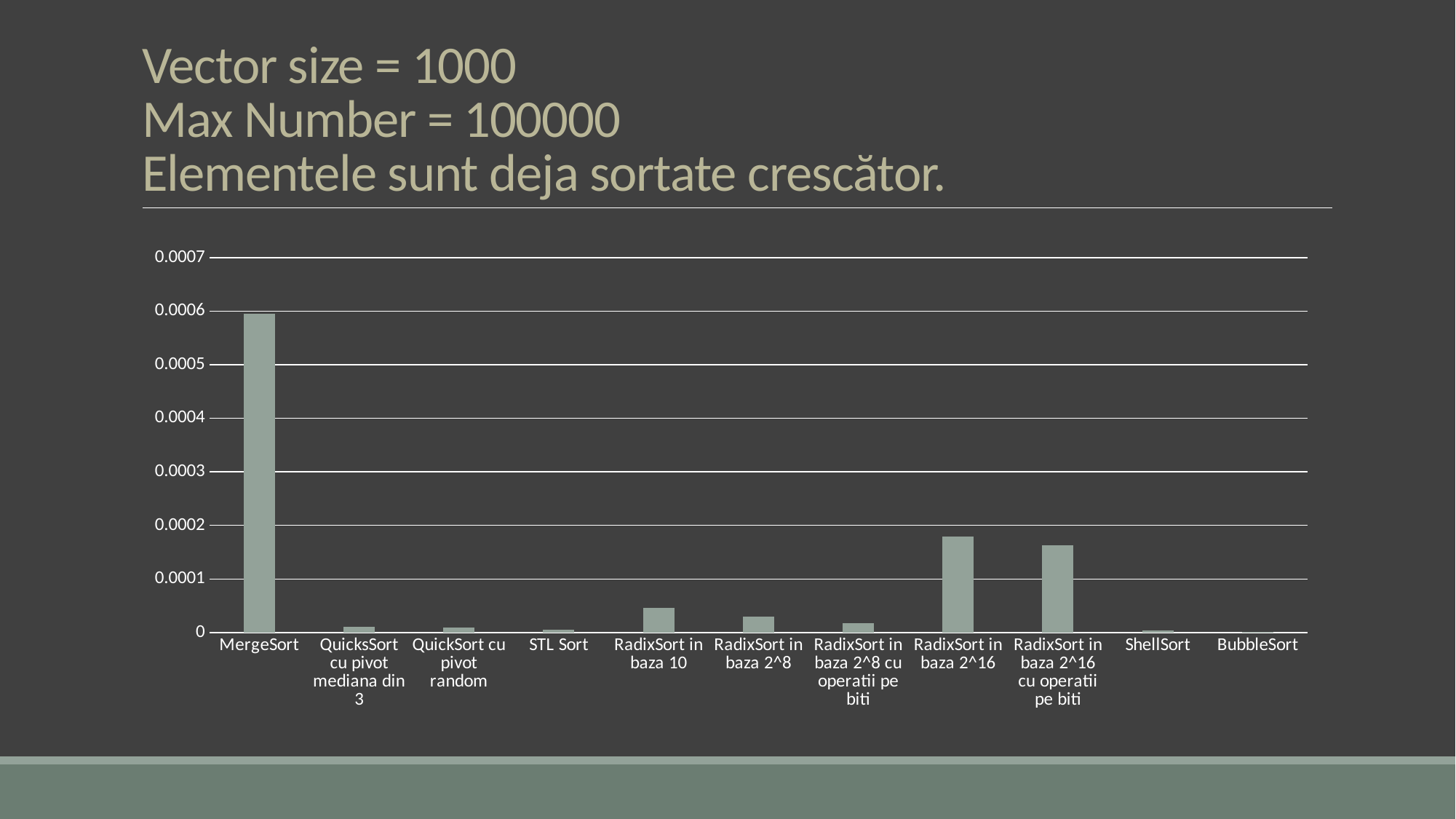

# Vector size = 1000 Max Number = 100000 Elementele sunt deja sortate crescător.

### Chart

| Category | Column1 |
|---|---|
| MergeSort | 0.0005959 |
| QuicksSort cu pivot mediana din 3 | 1.01e-05 |
| QuickSort cu pivot random | 9.9e-06 |
| STL Sort | 5.9e-06 |
| RadixSort in baza 10 | 4.63e-05 |
| RadixSort in baza 2^8 | 2.95e-05 |
| RadixSort in baza 2^8 cu operatii pe biti | 1.74e-05 |
| RadixSort in baza 2^16 | 0.000179 |
| RadixSort in baza 2^16 cu operatii pe biti | 0.0001627 |
| ShellSort | 3.6e-06 |
| BubbleSort | 6e-07 |